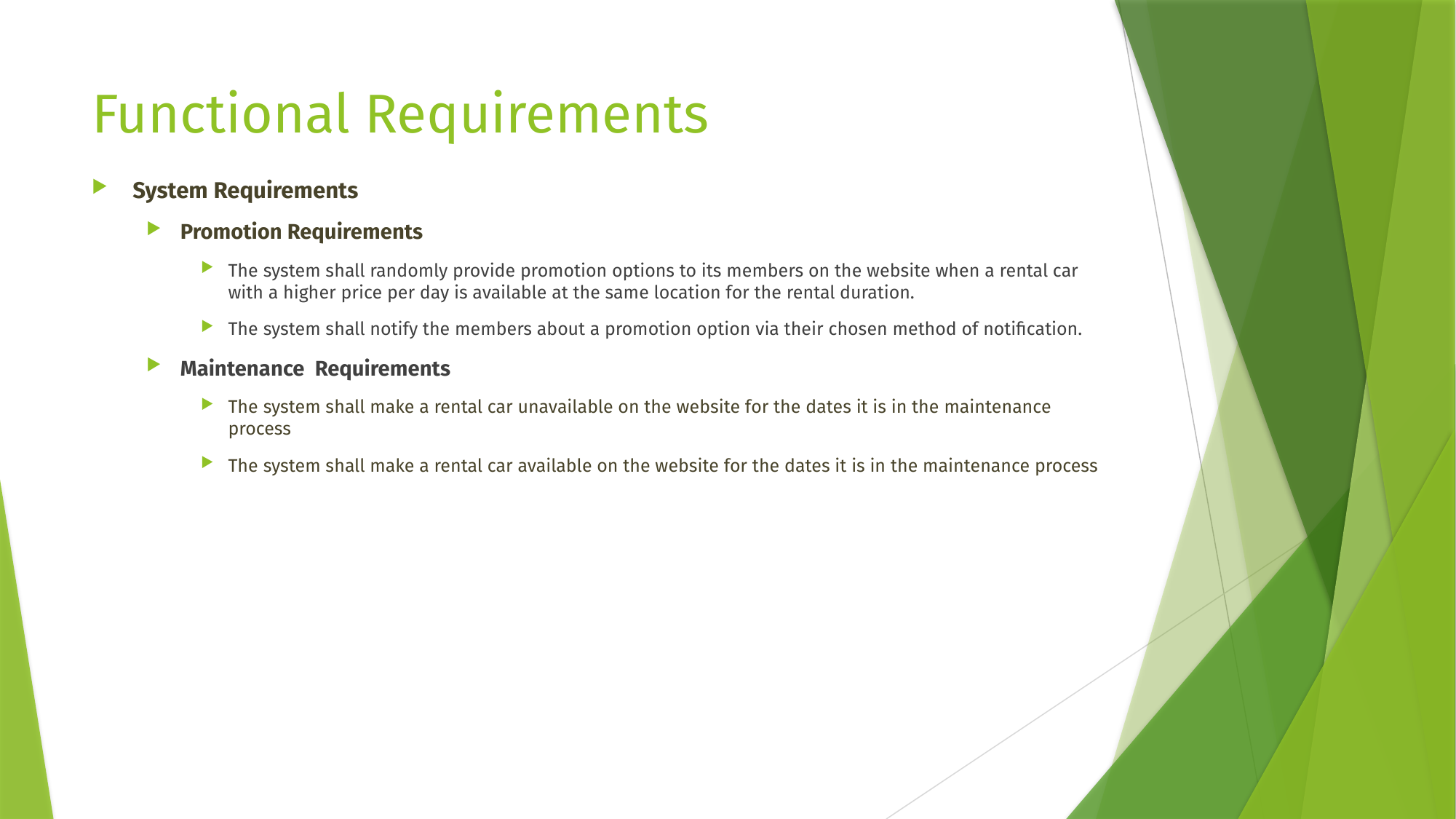

# Functional Requirements
System Requirements
Promotion Requirements
The system shall randomly provide promotion options to its members on the website when a rental car with a higher price per day is available at the same location for the rental duration.
The system shall notify the members about a promotion option via their chosen method of notification.
Maintenance  Requirements
The system shall make a rental car unavailable on the website for the dates it is in the maintenance process
The system shall make a rental car available on the website for the dates it is in the maintenance process